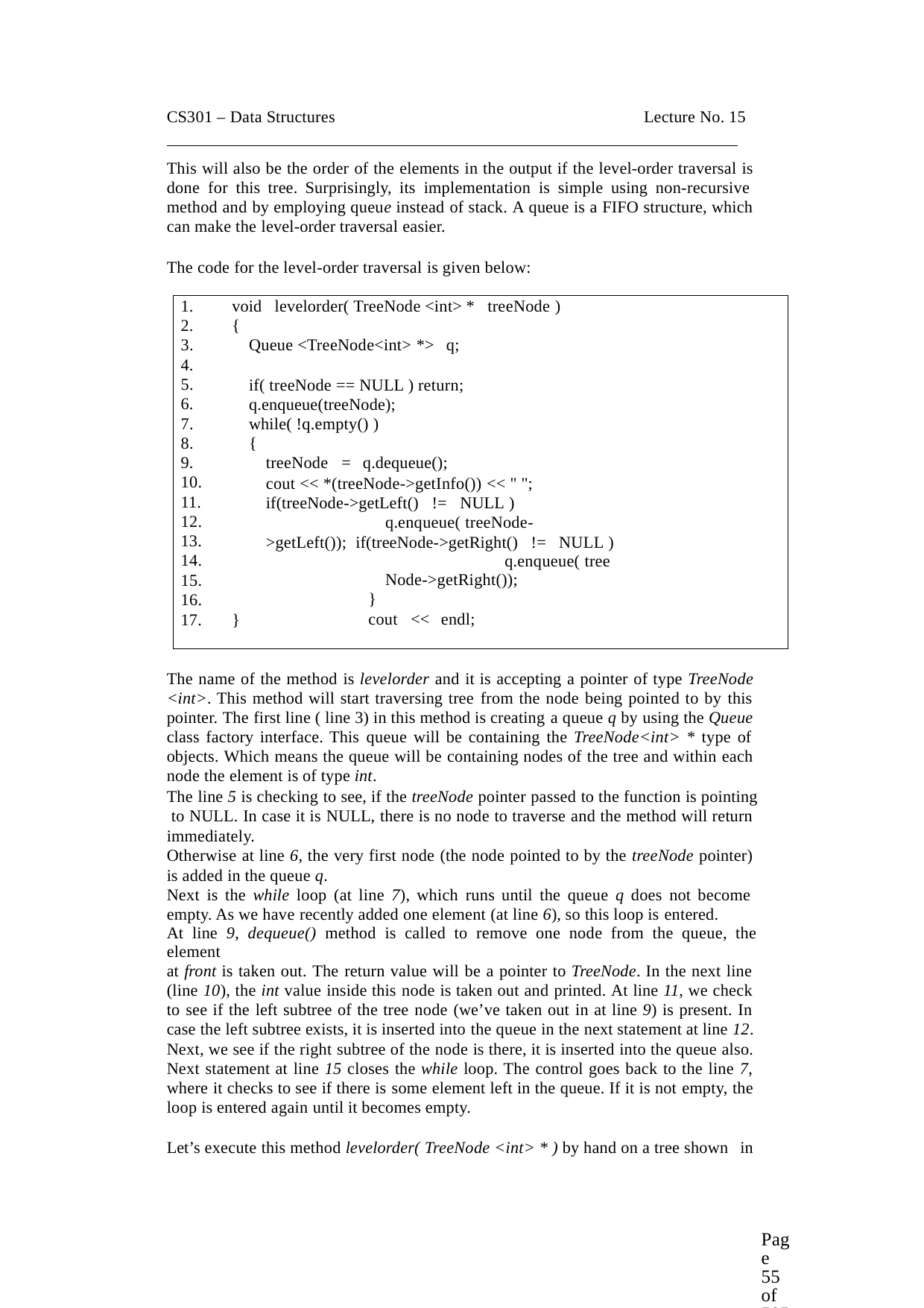

CS301 – Data Structures	Lecture No. 15

This will also be the order of the elements in the output if the level-order traversal is  done for this tree. Surprisingly, its implementation is simple using non-recursive  method and by employing queue instead of stack. A queue is a FIFO structure, which  can make the level-order traversal easier.

The code for the level-order traversal is given below:

1.
2.
3.
4.
5.
6.
7.
8.
9.
10.
11.
12.
13.
14.
15.
16.
17.	}
void  levelorder( TreeNode <int> *   treeNode )
{
Queue <TreeNode<int> *>  q;

if( treeNode == NULL ) return;  q.enqueue(treeNode);
while( !q.empty() )
{
treeNode   =  q.dequeue();
cout << *(treeNode->getInfo()) << " ";  if(treeNode->getLeft()  !=   NULL )
q.enqueue( treeNode->getLeft());  if(treeNode->getRight()  !=   NULL )
q.enqueue( treeNode->getRight());
}
cout   <<  endl;

The name of the method is levelorder and it is accepting a pointer of type TreeNode
<int>. This method will start traversing tree from the node being pointed to by this  pointer. The first line ( line 3) in this method is creating a queue q by using the Queue  class factory interface. This queue will be containing the TreeNode<int> * type of  objects. Which means the queue will be containing nodes of the tree and within each  node the element is of type int.
The line 5 is checking to see, if the treeNode pointer passed to the function is pointing  to NULL. In case it is NULL, there is no node to traverse and the method will return  immediately.
Otherwise at line 6, the very first node (the node pointed to by the treeNode pointer)  is added in the queue q.
Next is the while loop (at line 7), which runs until the queue q does not become  empty. As we have recently added one element (at line 6), so this loop is entered.
At line 9, dequeue() method is called to remove one node from the queue, the element
at front is taken out. The return value will be a pointer to TreeNode. In the next line  (line 10), the int value inside this node is taken out and printed. At line 11, we check  to see if the left subtree of the tree node (we’ve taken out in at line 9) is present. In  case the left subtree exists, it is inserted into the queue in the next statement at line 12.  Next, we see if the right subtree of the node is there, it is inserted into the queue also.  Next statement at line 15 closes the while loop. The control goes back to the line 7,  where it checks to see if there is some element left in the queue. If it is not empty, the  loop is entered again until it becomes empty.

Let’s execute this method levelorder( TreeNode <int> * ) by hand on a tree shown  in
Page 55 of 505